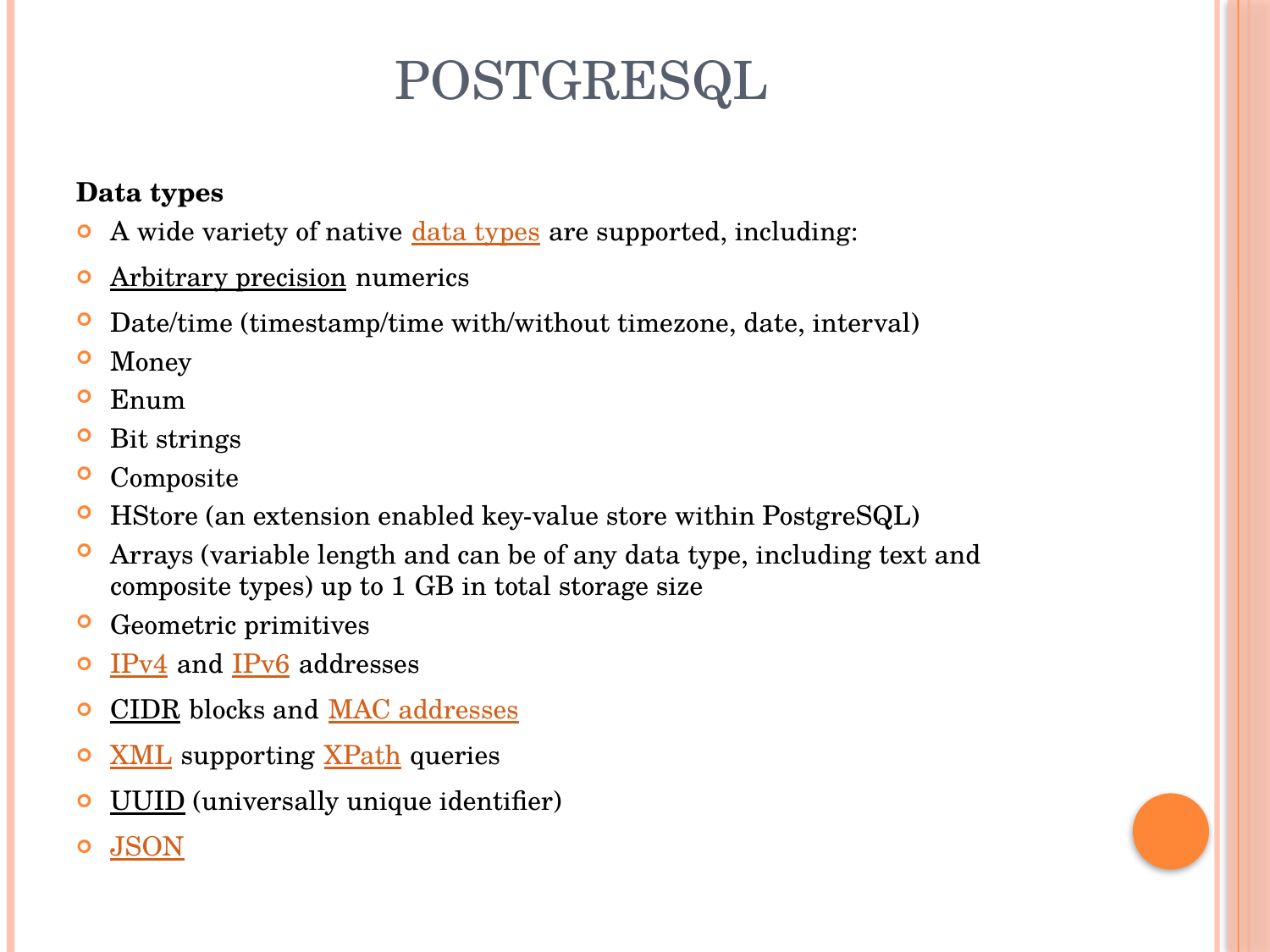

# PostgreSQL
Data types
A wide variety of native data types are supported, including:
Arbitrary precision numerics
Date/time (timestamp/time with/without timezone, date, interval)
Money
Enum
Bit strings
Composite
HStore (an extension enabled key-value store within PostgreSQL)
Arrays (variable length and can be of any data type, including text and composite types) up to 1 GB in total storage size
Geometric primitives
IPv4 and IPv6 addresses
CIDR blocks and MAC addresses
XML supporting XPath queries
UUID (universally unique identifier)
JSON